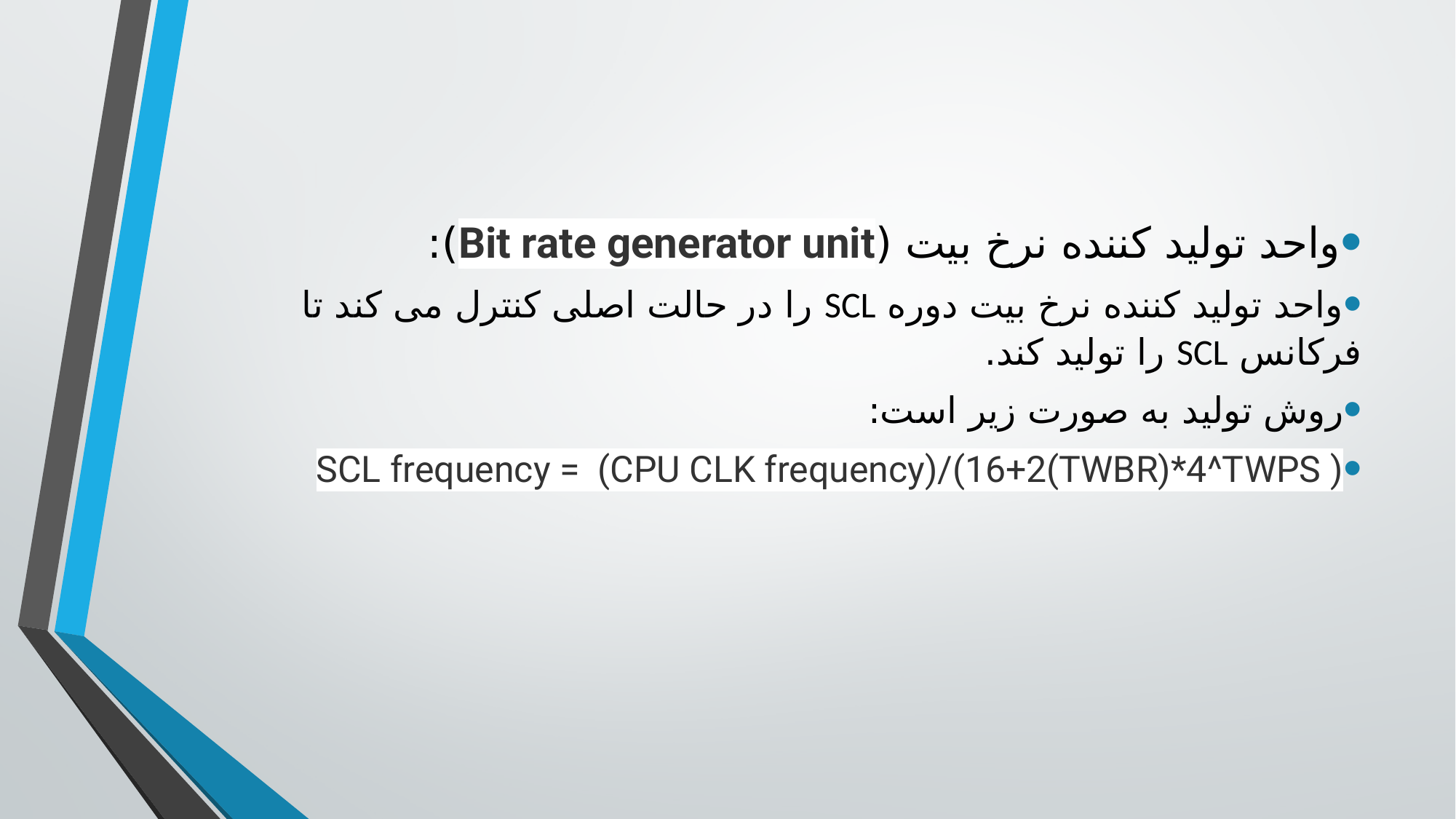

واحد تولید کننده نرخ بیت (Bit rate generator unit):
واحد تولید کننده نرخ بیت دوره SCL را در حالت اصلی کنترل می کند تا فرکانس SCL را تولید کند.
روش تولید به صورت زیر است:
	SCL frequency =  (CPU CLK frequency)/(16+2(TWBR)*4^TWPS )